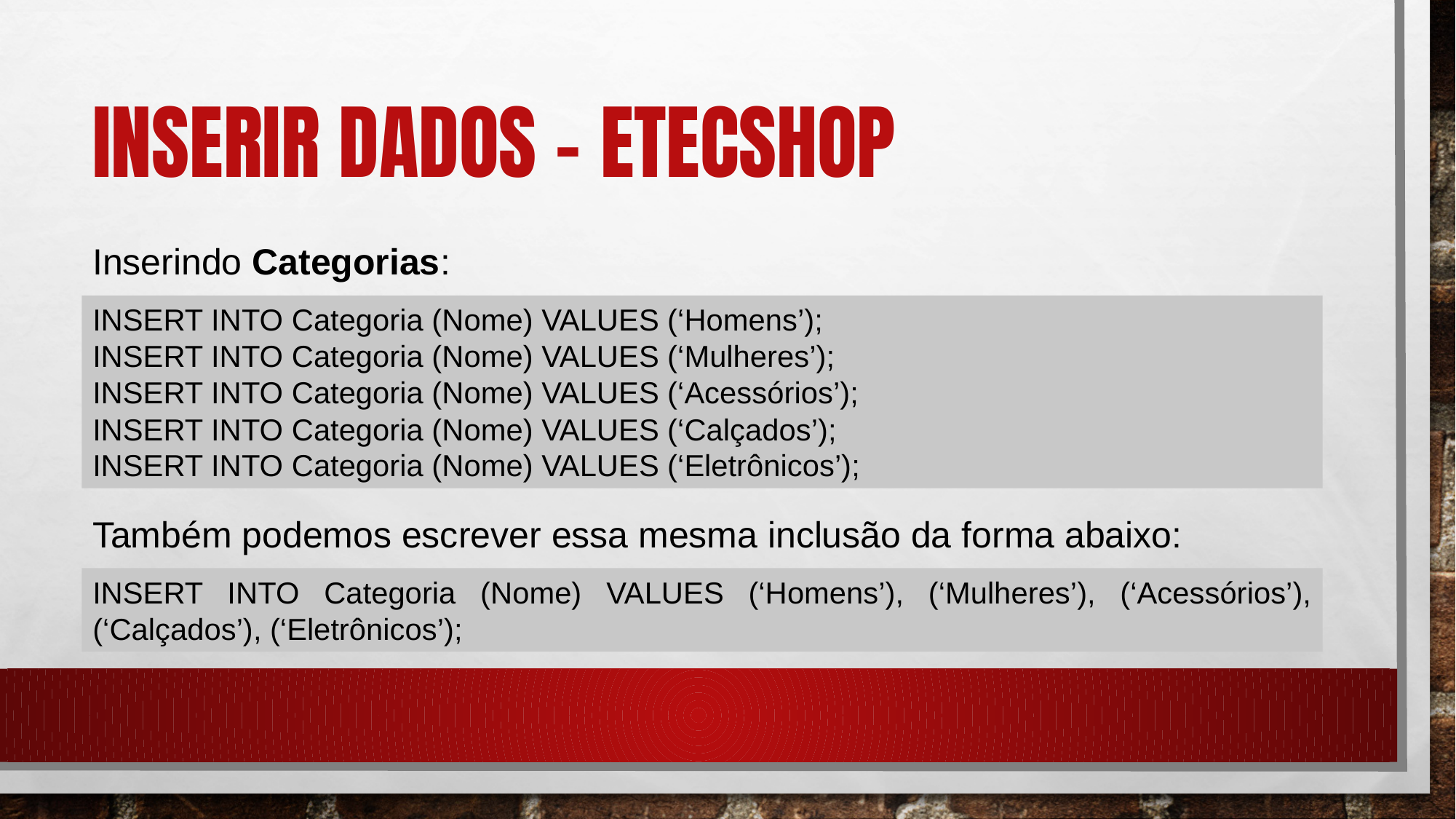

# Inserir dados - etecshop
Inserindo Categorias:
INSERT INTO Categoria (Nome) VALUES (‘Homens’);
INSERT INTO Categoria (Nome) VALUES (‘Mulheres’);
INSERT INTO Categoria (Nome) VALUES (‘Acessórios’);
INSERT INTO Categoria (Nome) VALUES (‘Calçados’);
INSERT INTO Categoria (Nome) VALUES (‘Eletrônicos’);
Também podemos escrever essa mesma inclusão da forma abaixo:
INSERT INTO Categoria (Nome) VALUES (‘Homens’), (‘Mulheres’), (‘Acessórios’), (‘Calçados’), (‘Eletrônicos’);